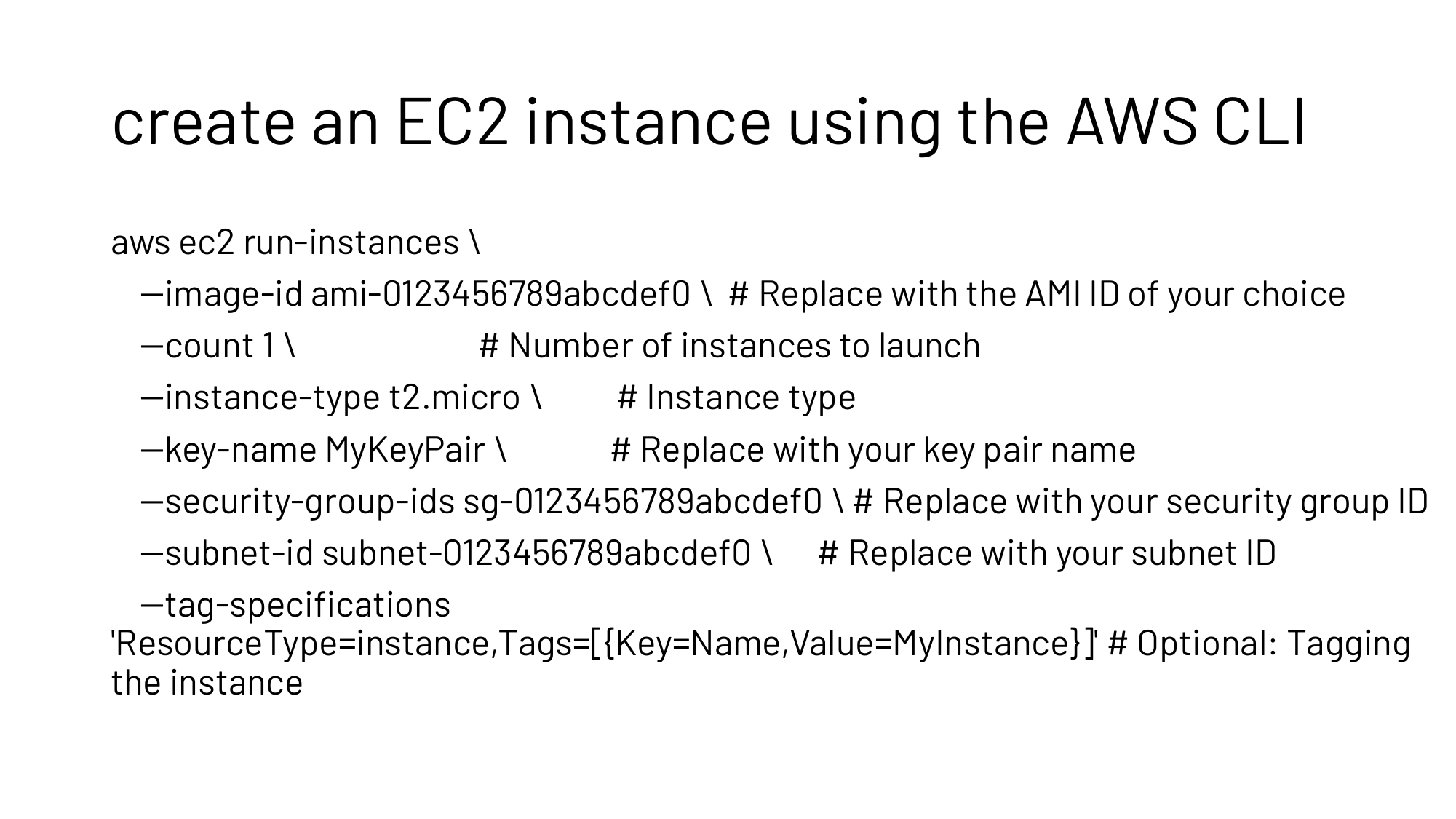

# create an EC2 instance using the AWS CLI
aws ec2 run-instances \
    --image-id ami-0123456789abcdef0 \  # Replace with the AMI ID of your choice
    --count 1 \                         # Number of instances to launch
    --instance-type t2.micro \          # Instance type
    --key-name MyKeyPair \              # Replace with your key pair name
    --security-group-ids sg-0123456789abcdef0 \ # Replace with your security group ID
    --subnet-id subnet-0123456789abcdef0 \      # Replace with your subnet ID
    --tag-specifications 'ResourceType=instance,Tags=[{Key=Name,Value=MyInstance}]' # Optional: Tagging the instance